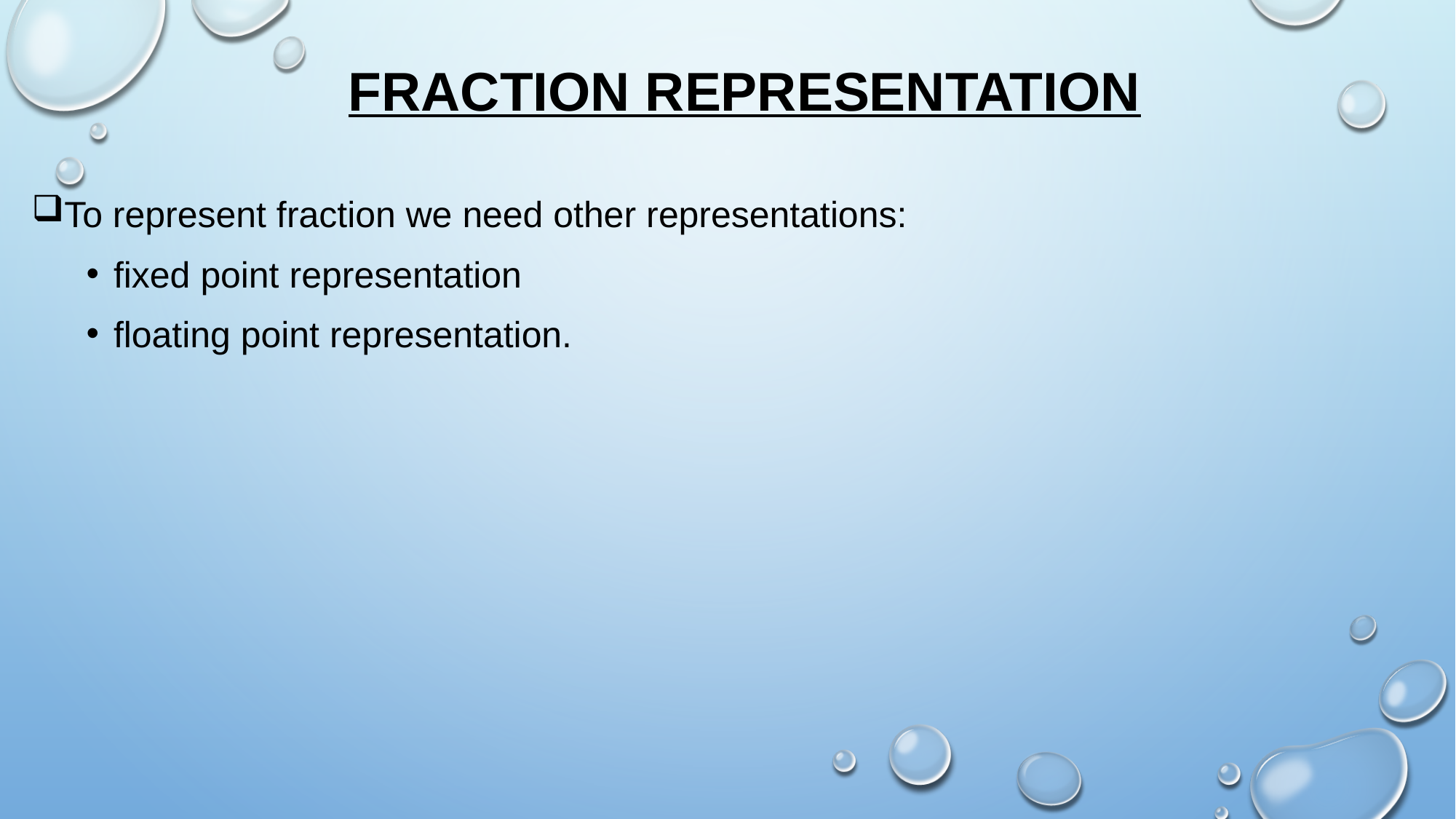

# Fraction Representation
To represent fraction we need other representations:
fixed point representation
floating point representation.